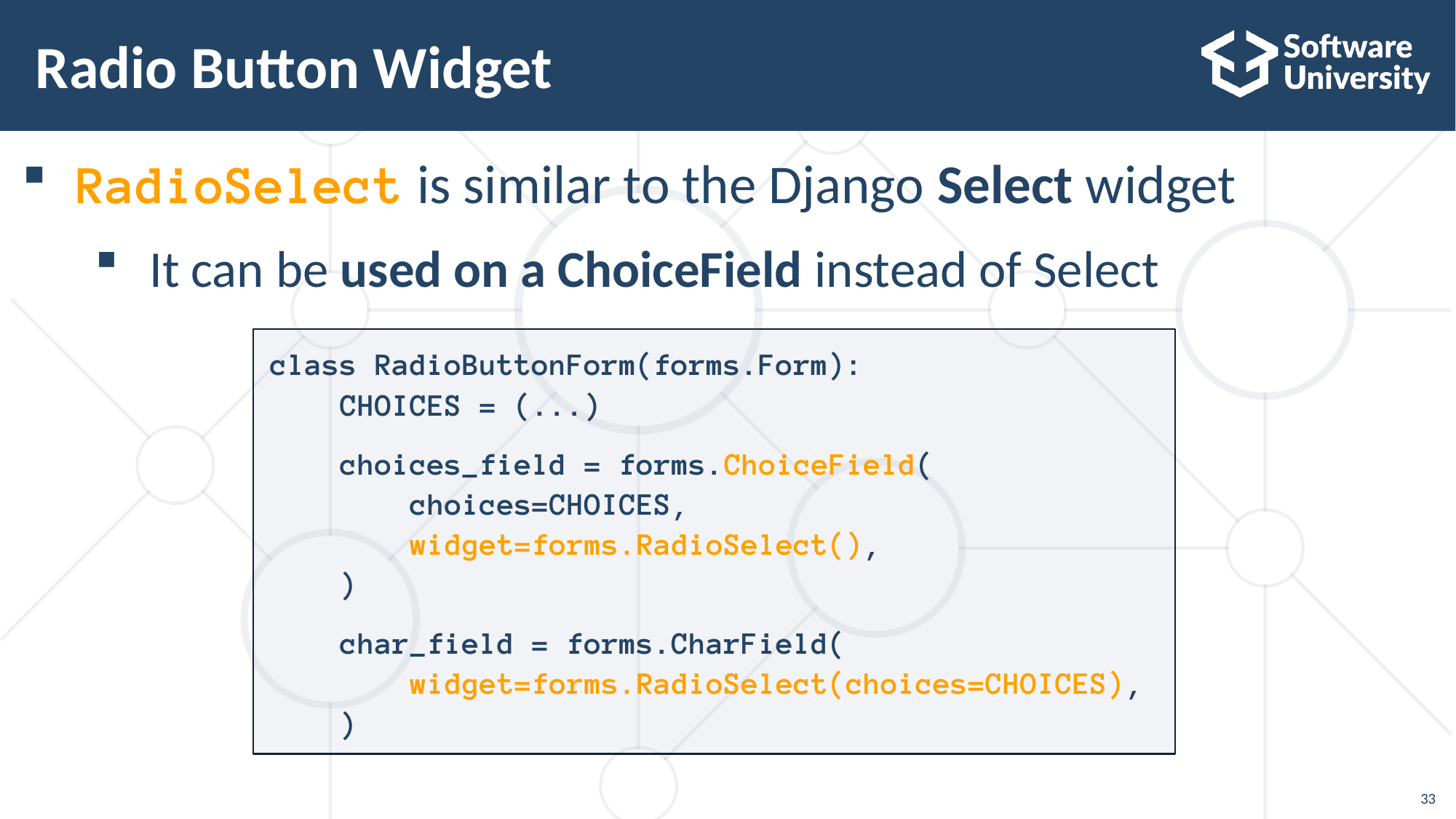

class MyForm(forms.Form): CHOICES = (('Option 1', 'Option 1'),('Option 2', 'Option 2'),) field = forms.ChoiceField(choices=CHOICES)
# Radio Button Widget
RadioSelect is similar to the Django Select widget
It can be used on a ChoiceField instead of Select
class RadioButtonForm(forms.Form):
    CHOICES = (...)

    choices_field = forms.ChoiceField(
        choices=CHOICES,
        widget=forms.RadioSelect(),
    )

    char_field = forms.CharField(
        widget=forms.RadioSelect(choices=CHOICES),
    )
33